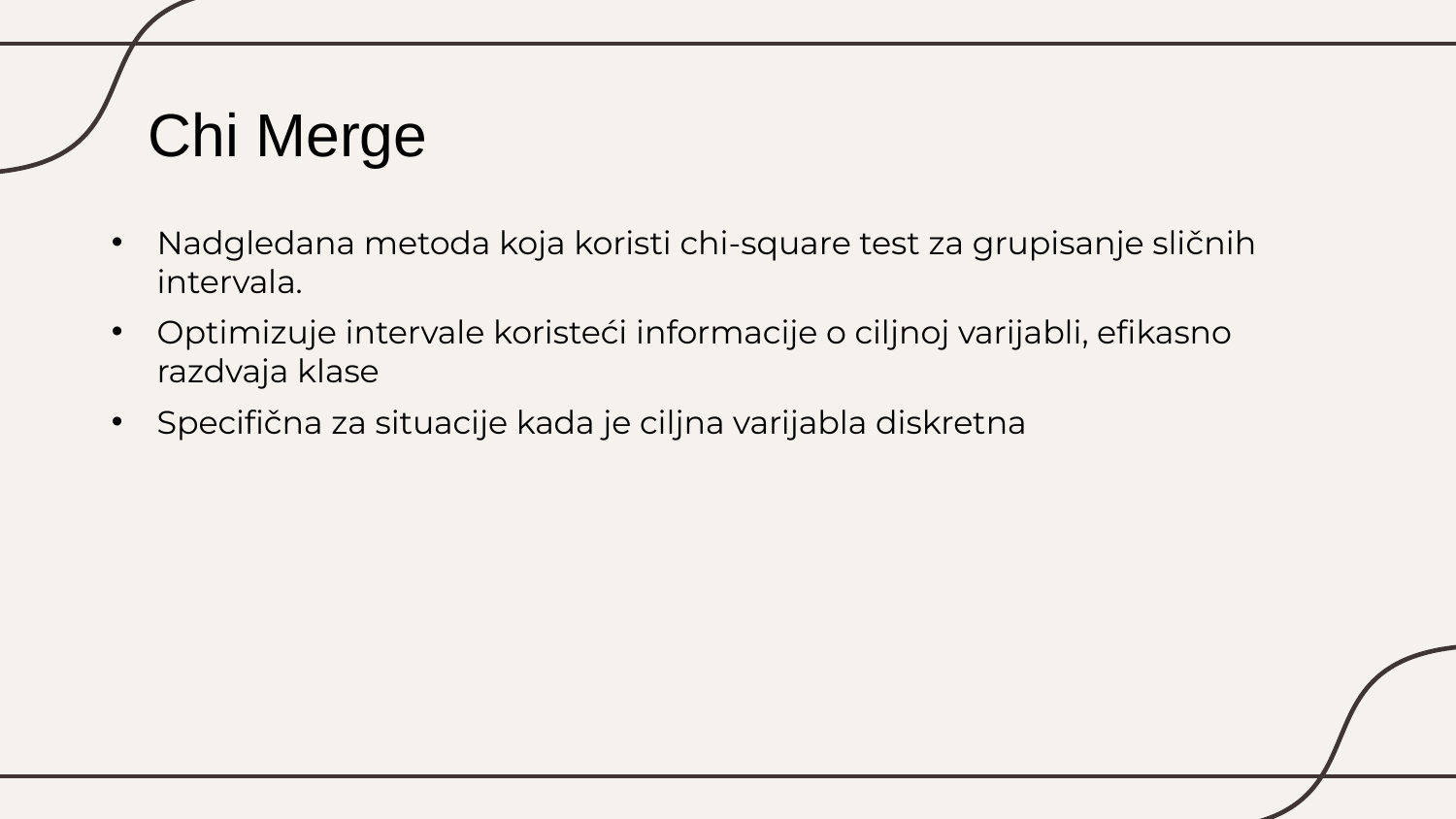

# Chi Merge
Nadgledana metoda koja koristi chi-square test za grupisanje sličnih intervala.
Optimizuje intervale koristeći informacije o ciljnoj varijabli, efikasno razdvaja klase
Specifična za situacije kada je ciljna varijabla diskretna